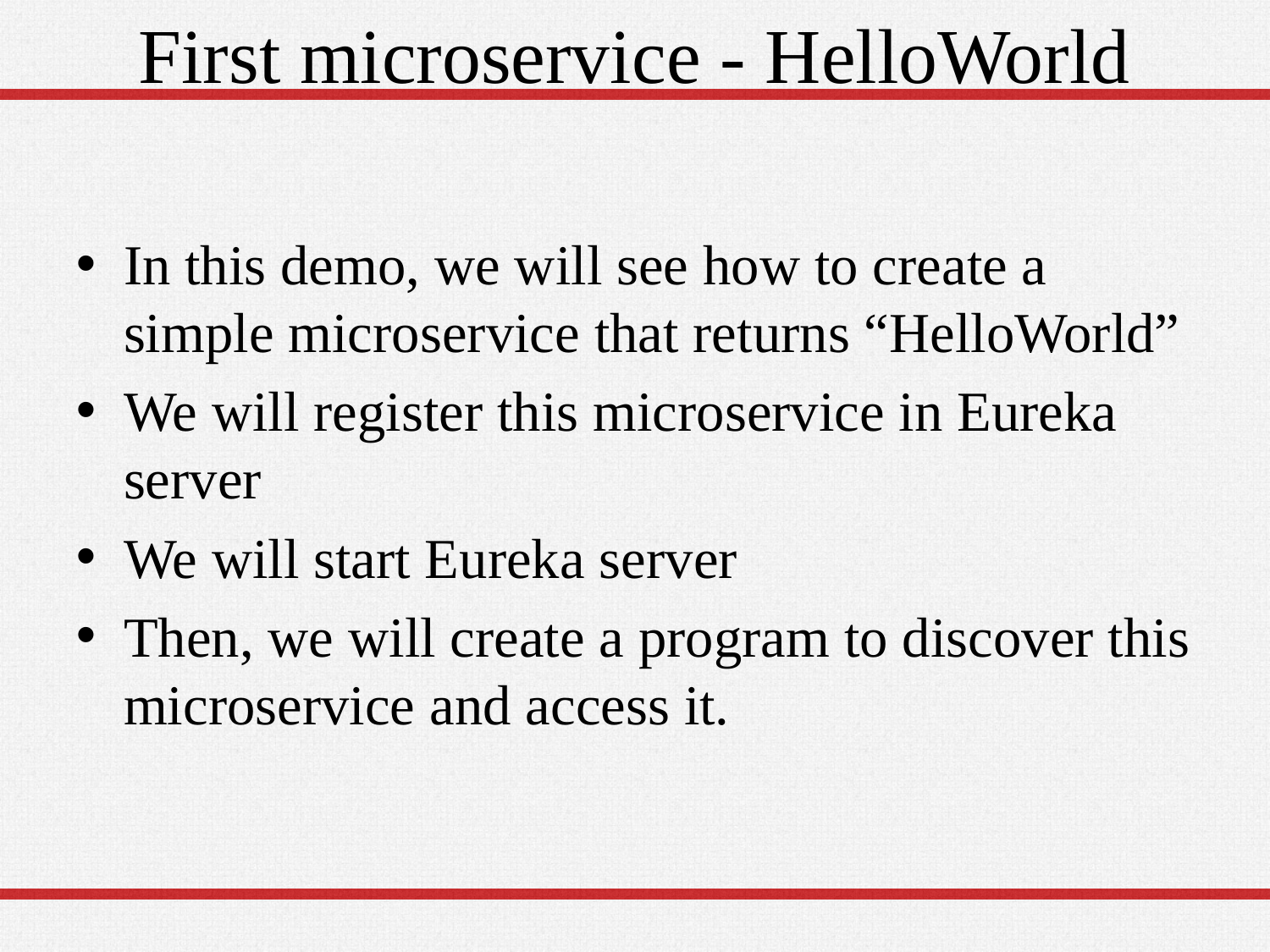

# First microservice - HelloWorld
In this demo, we will see how to create a simple microservice that returns “HelloWorld”
We will register this microservice in Eureka server
We will start Eureka server
Then, we will create a program to discover this microservice and access it.

20